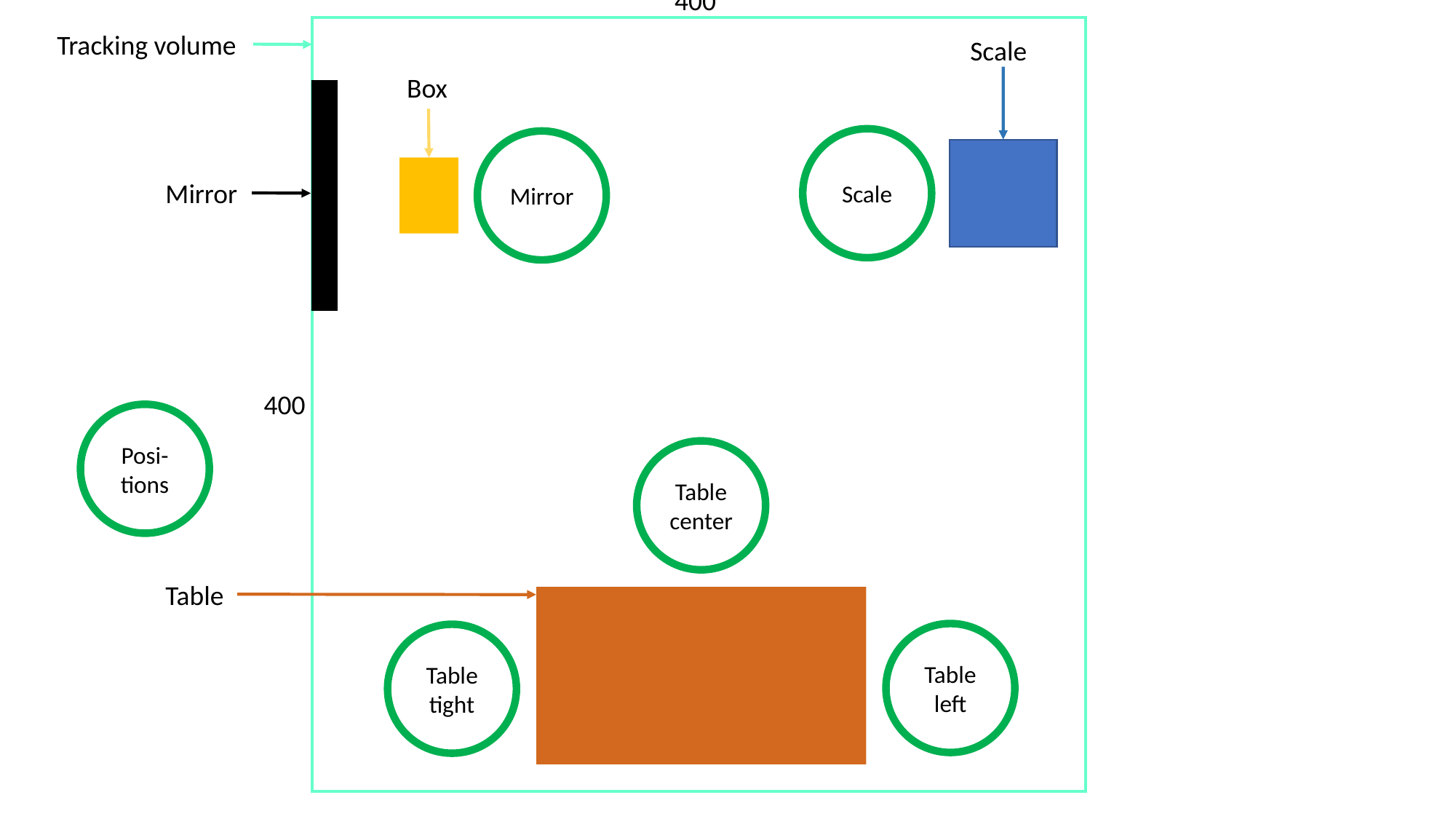

400

Tracking volume
Scale
Box

Scale
Mirror

Mirror
400
Posi-tions
Table center
Table

Table left
Table tight